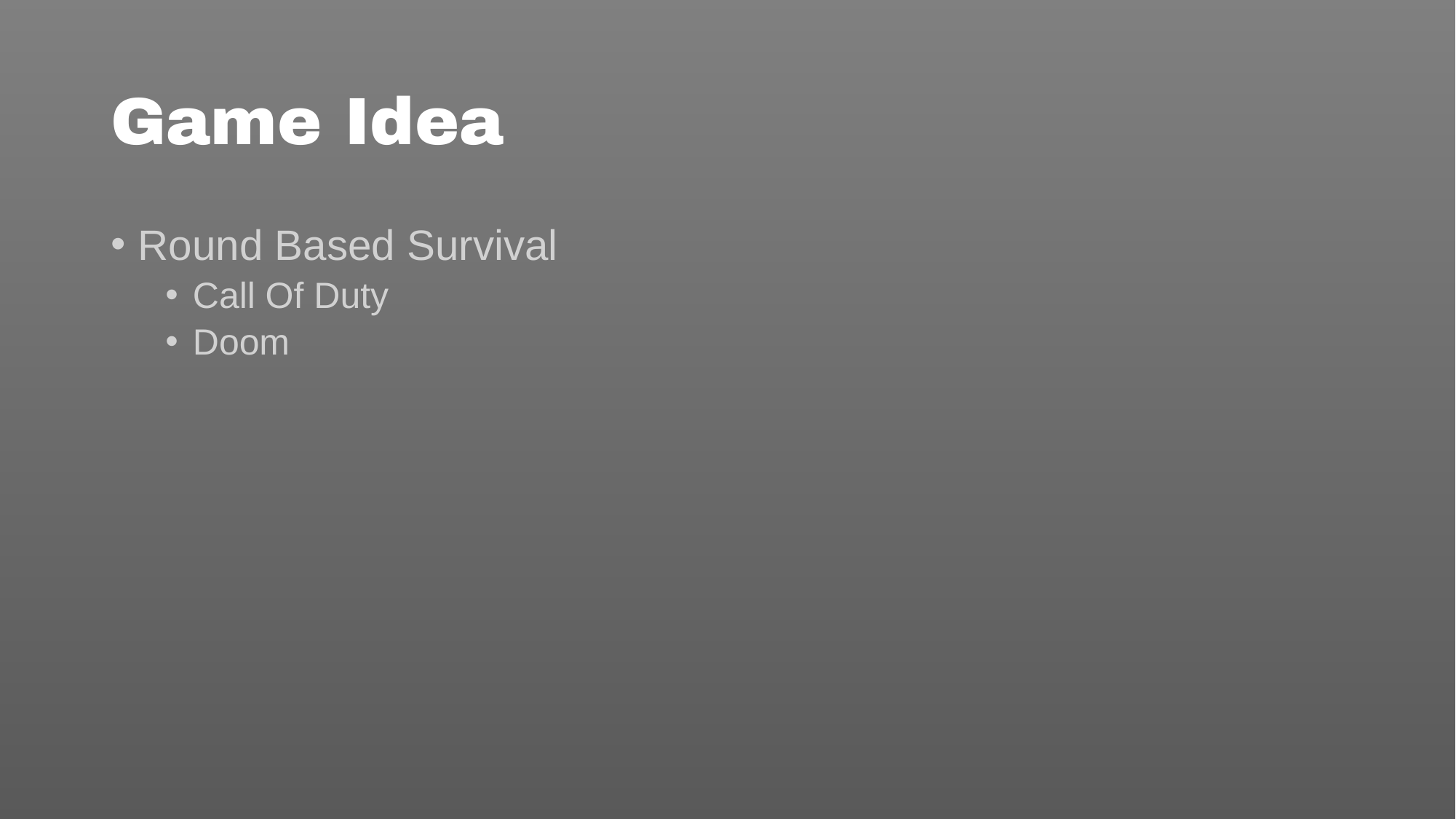

# Game Idea
Round Based Survival
Call Of Duty
Doom